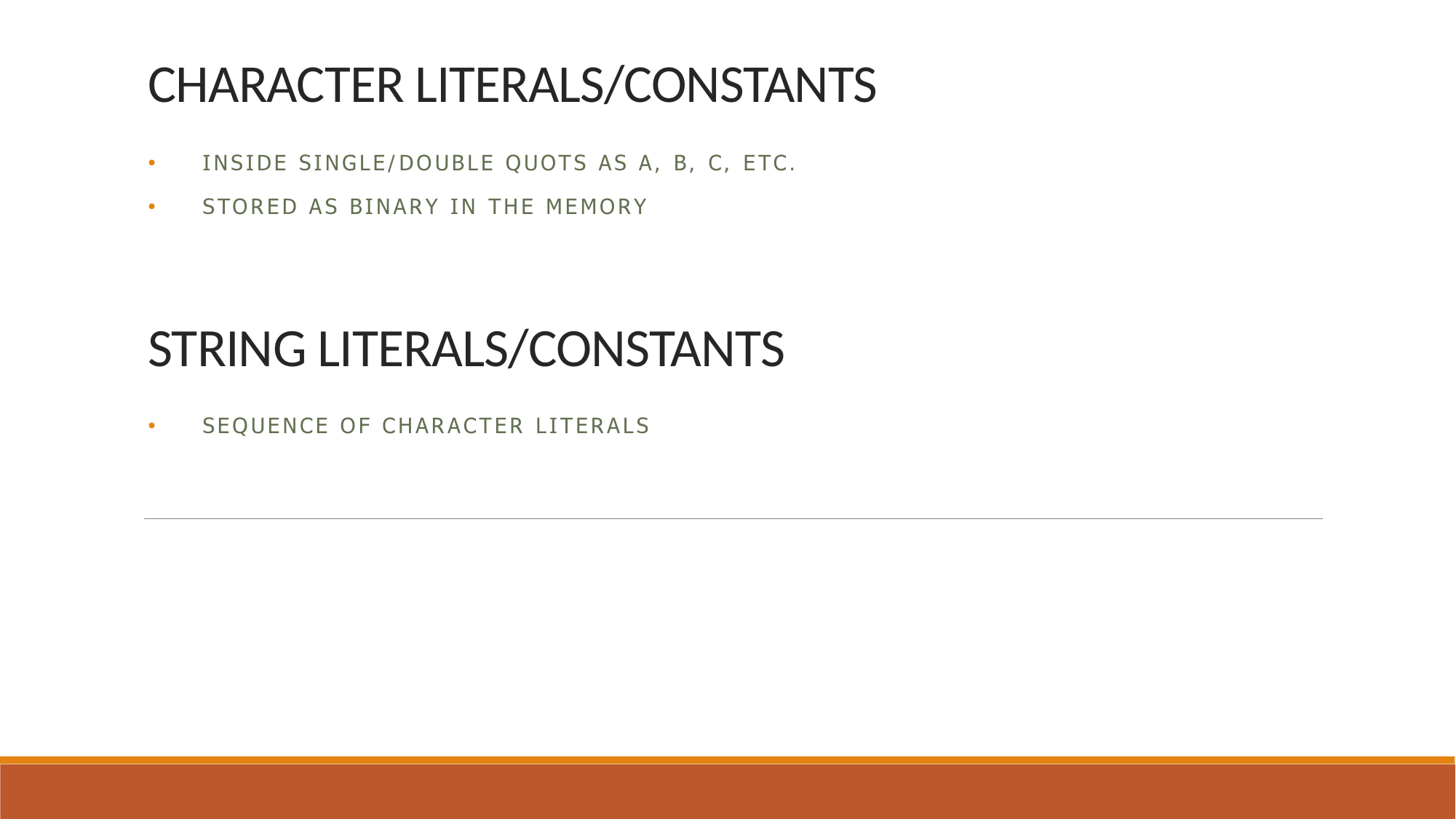

# CHARACTER LITERALS/CONSTANTS
INSIDE SINGLE/DOUBLE QUOTS AS A, B, C, ETC.
STORED AS BINARY IN THE MEMORY

STRING LITERALS/CONSTANTS
SEQUENCE OF CHARACTER LITERALS